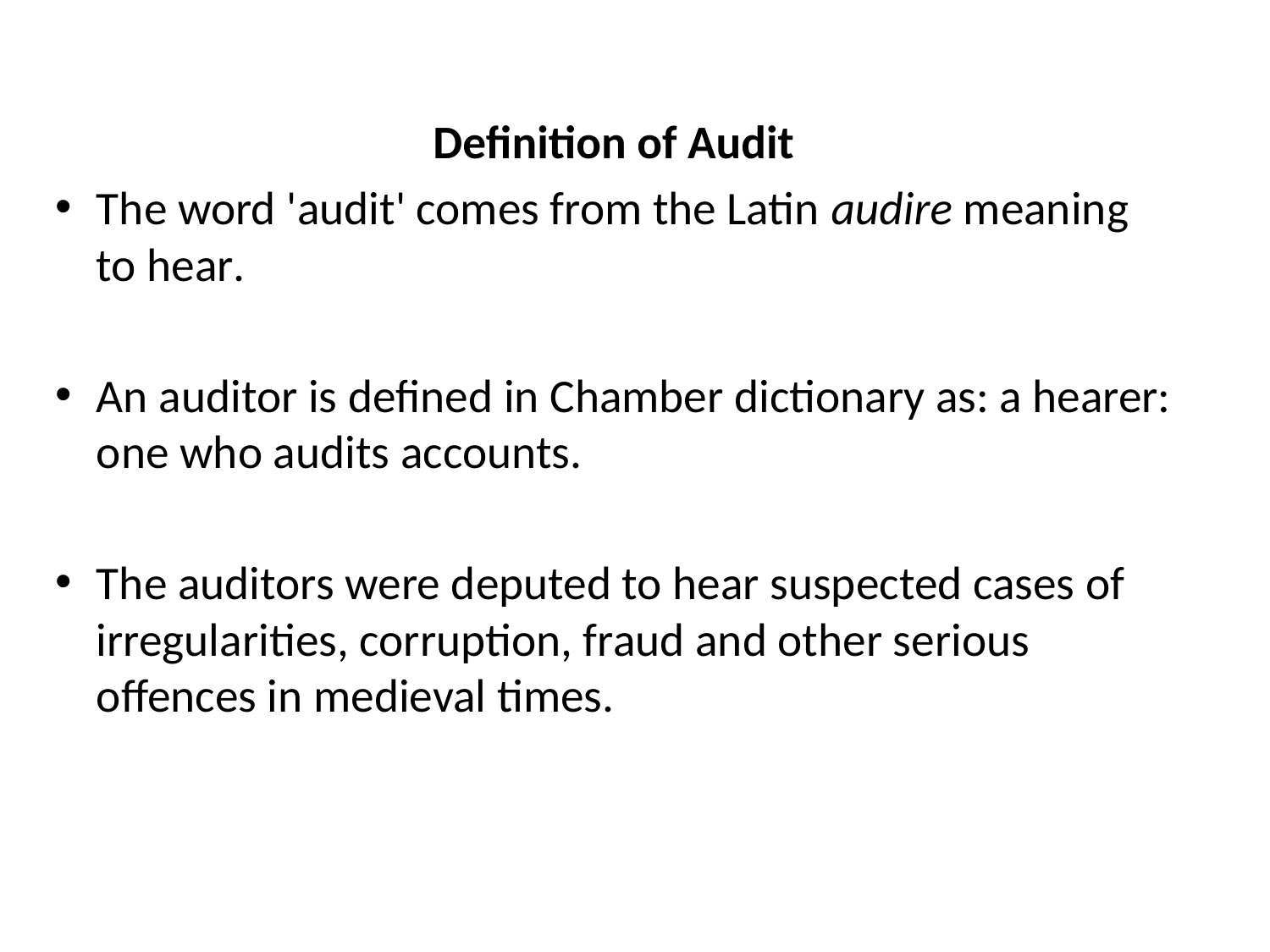

Definition of Audit
The word 'audit' comes from the Latin audire meaning to hear.

An auditor is defined in Chamber dictionary as: a hearer: one who audits accounts.

The auditors were deputed to hear suspected cases of irregularities, corruption, fraud and other serious offences in medieval times.